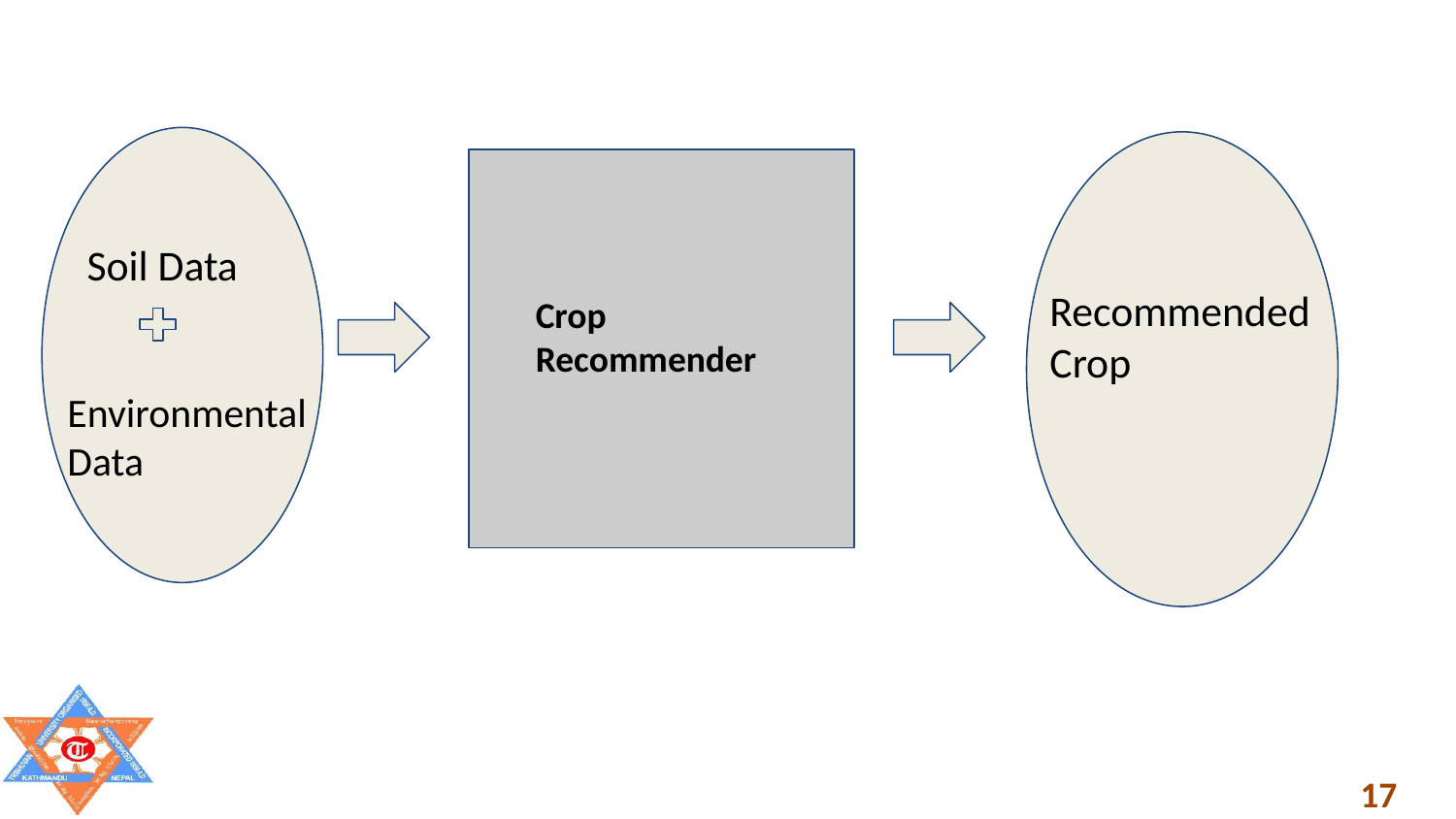

Soil Data
Recommended Crop
Crop Recommender

Environmental Data
17